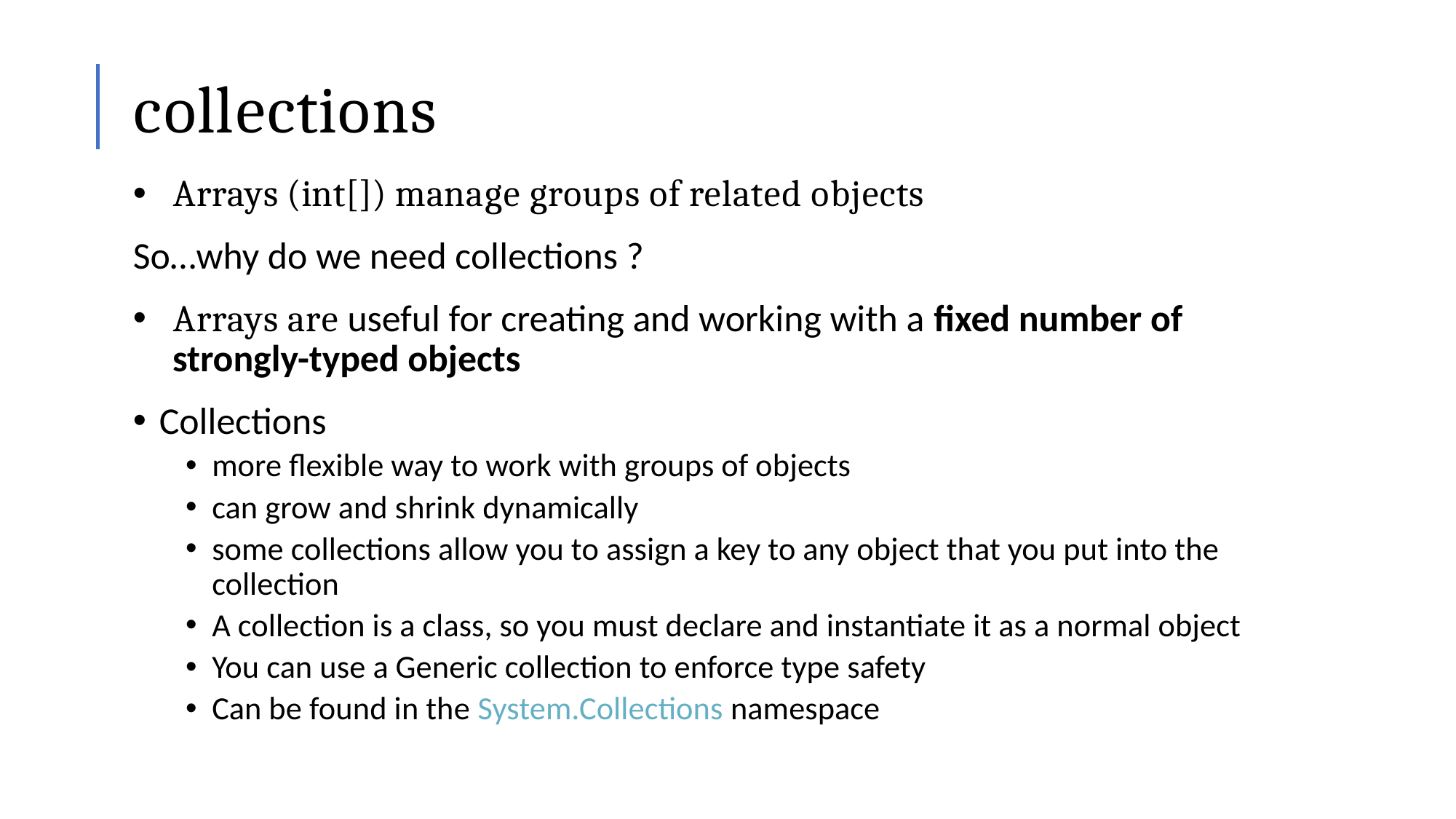

# collections
Arrays (int[]) manage groups of related objects
So…why do we need collections ?
Arrays are useful for creating and working with a fixed number of strongly-typed objects
Collections
more flexible way to work with groups of objects
can grow and shrink dynamically
some collections allow you to assign a key to any object that you put into the collection
A collection is a class, so you must declare and instantiate it as a normal object
You can use a Generic collection to enforce type safety
Can be found in the System.Collections namespace